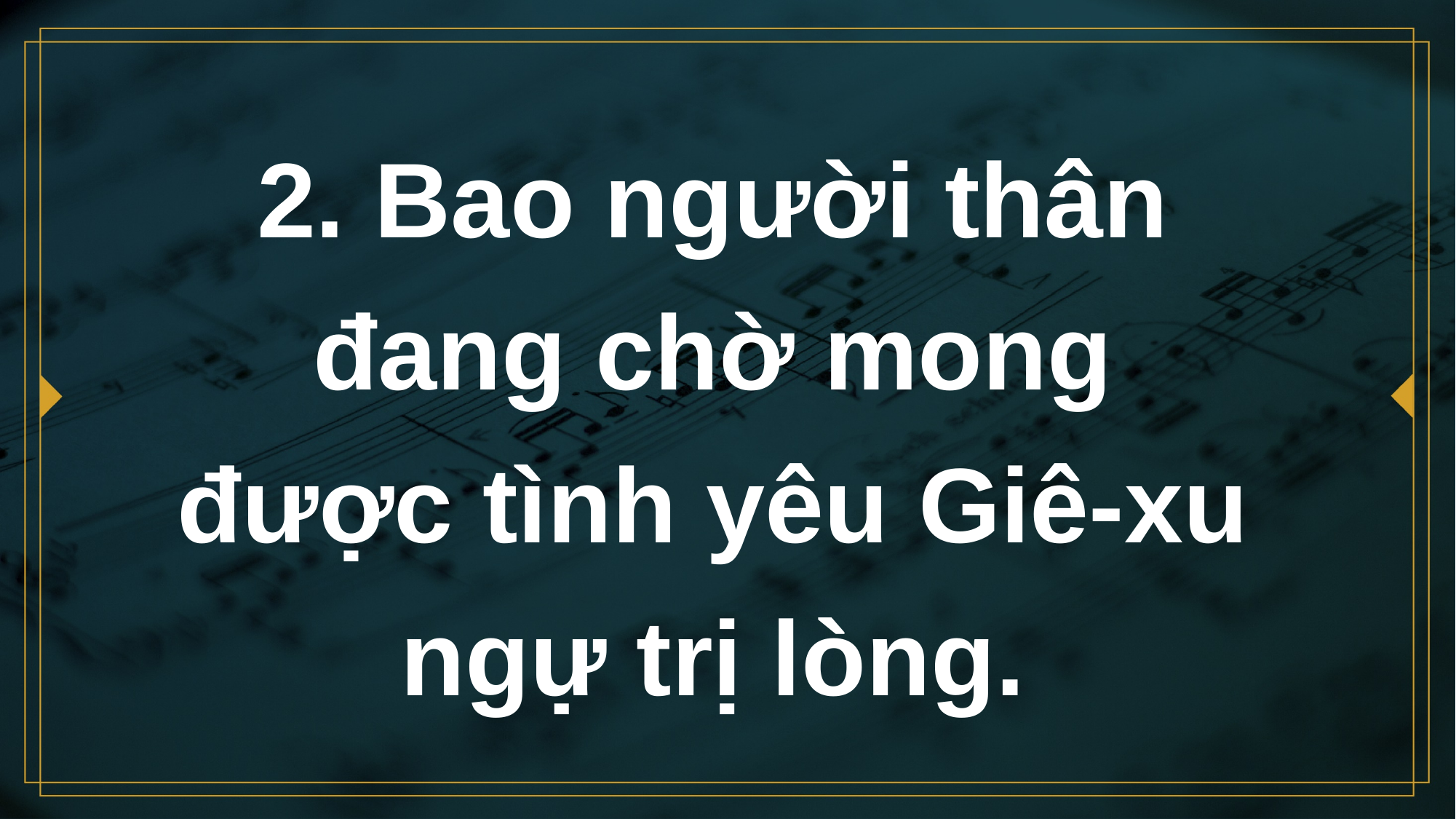

# 2. Bao người thân đang chờ mong
được tình yêu Giê-xu
ngự trị lòng.